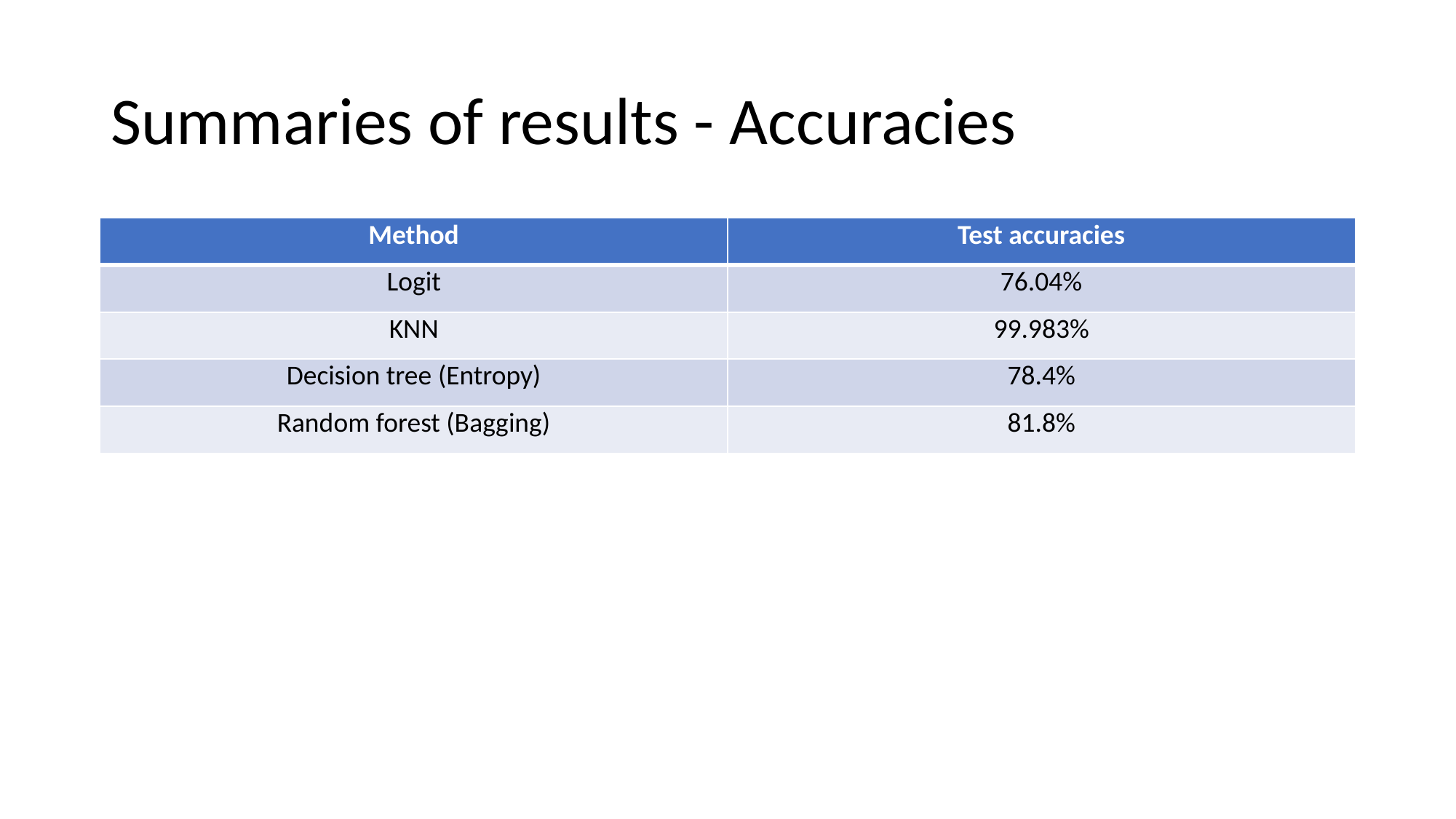

# Summaries of results - Accuracies
| Method​ | Test accuracies |
| --- | --- |
| Logit​ | 76.04% |
| KNN | 99.983% |
| Decision tree​ (Entropy) | 78.4% |
| Random forest (Bagging)​ | 81.8% |